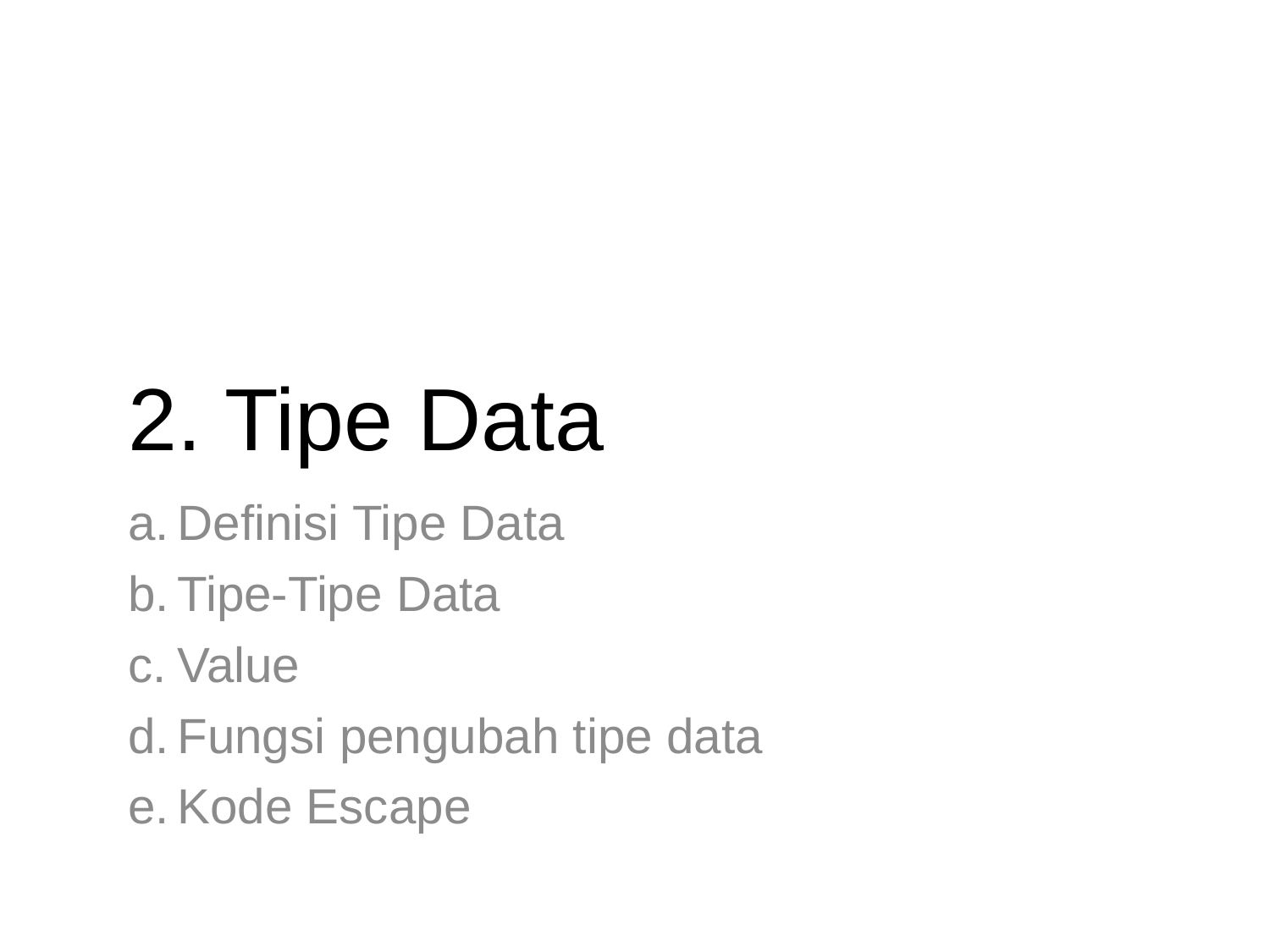

# 2. Tipe Data
Definisi Tipe Data
Tipe-Tipe Data
Value
Fungsi pengubah tipe data
Kode Escape